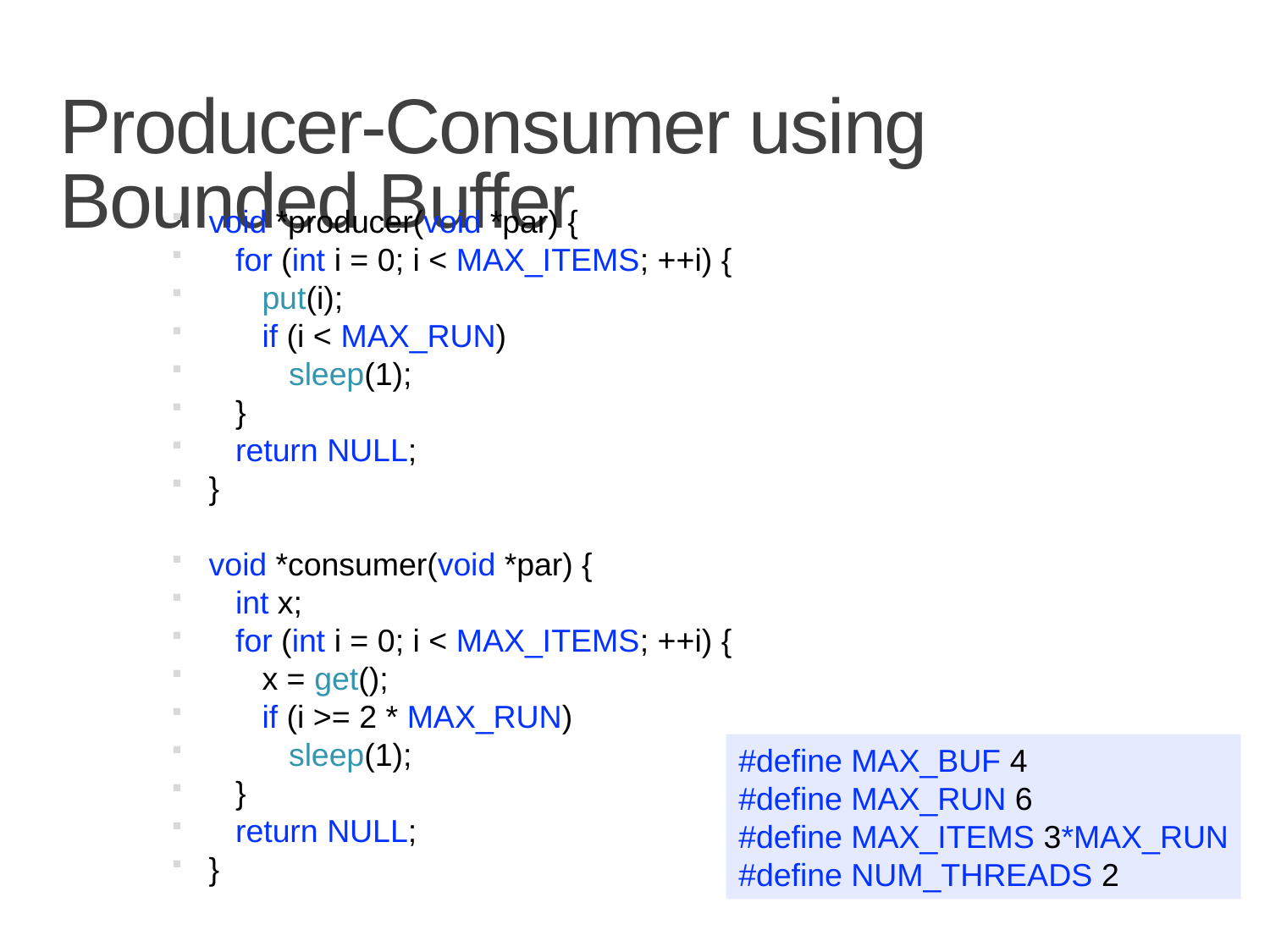

# Producer-Consumer using Bounded Buffer
void *producer(void *par) {
   for (int i = 0; i < MAX_ITEMS; ++i) {
      put(i);
      if (i < MAX_RUN)
         sleep(1);
   }
   return NULL;
}
void *consumer(void *par) {
   int x;
   for (int i = 0; i < MAX_ITEMS; ++i) {
      x = get();
      if (i >= 2 * MAX_RUN)
         sleep(1);
   }
   return NULL;
}

#define MAX_BUF 4
#define MAX_RUN 6
#define MAX_ITEMS 3*MAX_RUN
#define NUM_THREADS 2